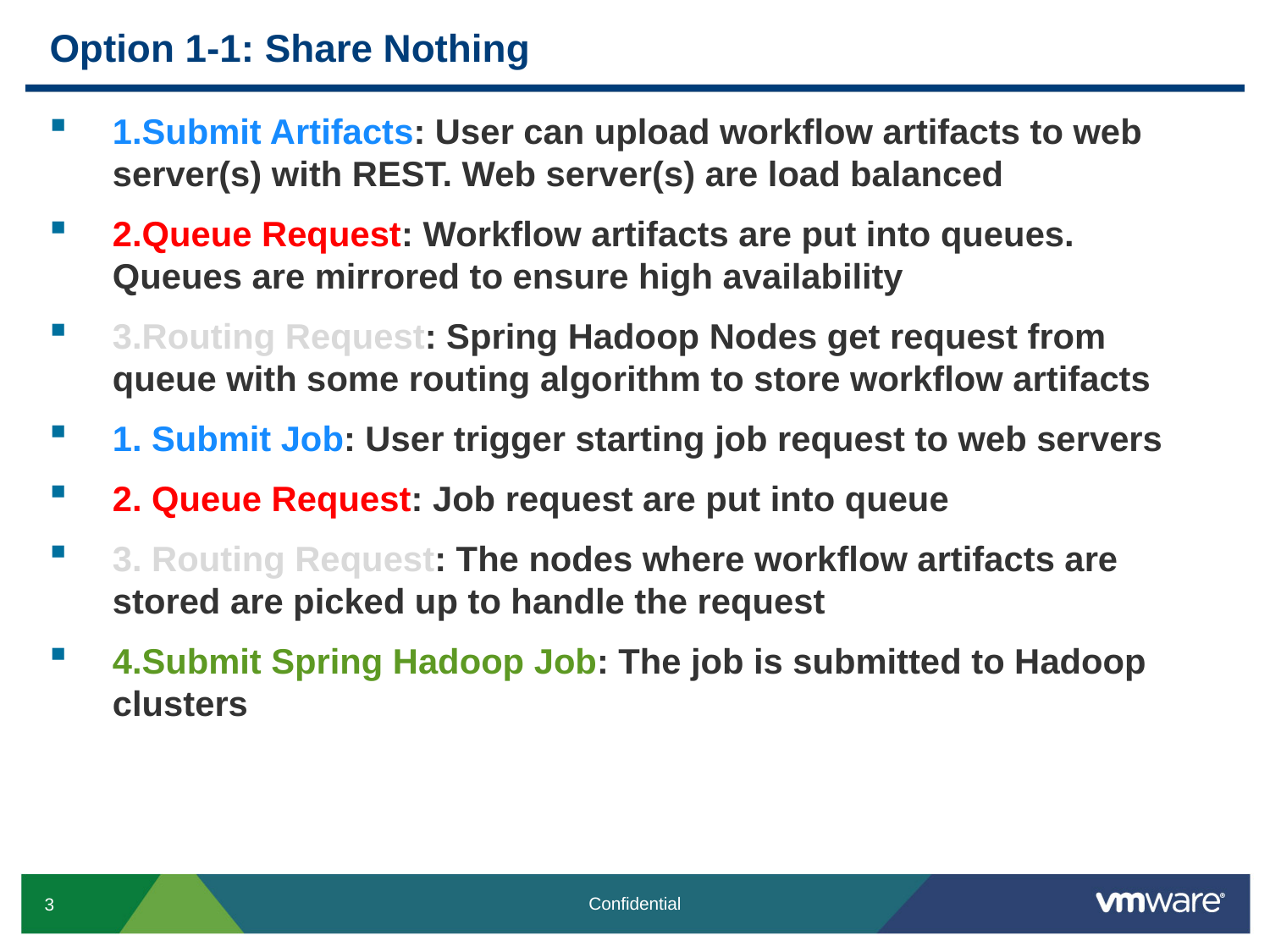

# Option 1-1: Share Nothing
1.Submit Artifacts: User can upload workflow artifacts to web server(s) with REST. Web server(s) are load balanced
2.Queue Request: Workflow artifacts are put into queues. Queues are mirrored to ensure high availability
3.Routing Request: Spring Hadoop Nodes get request from queue with some routing algorithm to store workflow artifacts
1. Submit Job: User trigger starting job request to web servers
2. Queue Request: Job request are put into queue
3. Routing Request: The nodes where workflow artifacts are stored are picked up to handle the request
4.Submit Spring Hadoop Job: The job is submitted to Hadoop clusters